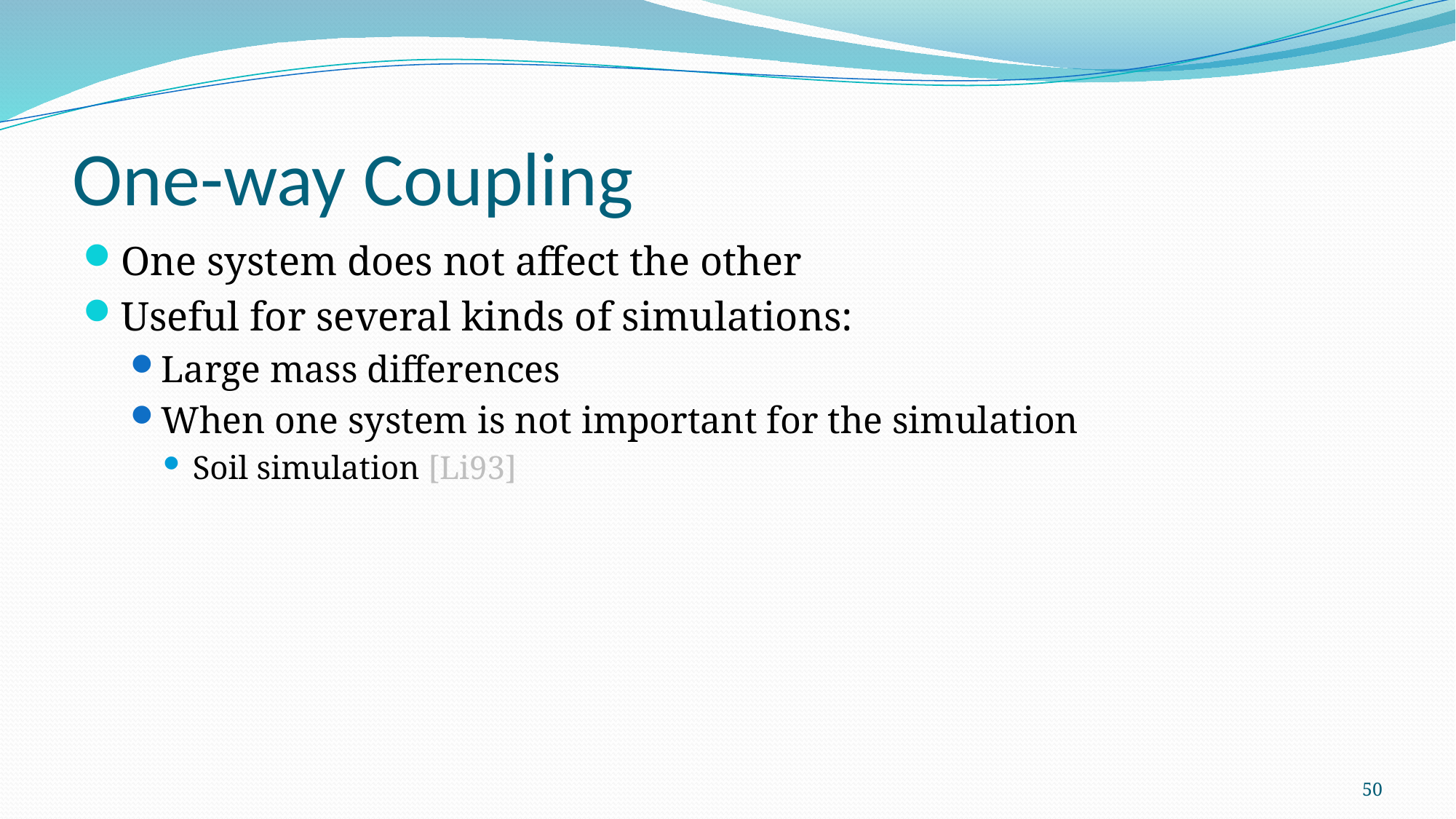

# One-way Coupling
One system does not affect the other
Useful for several kinds of simulations:
Large mass differences
When one system is not important for the simulation
Soil simulation [Li93]
50